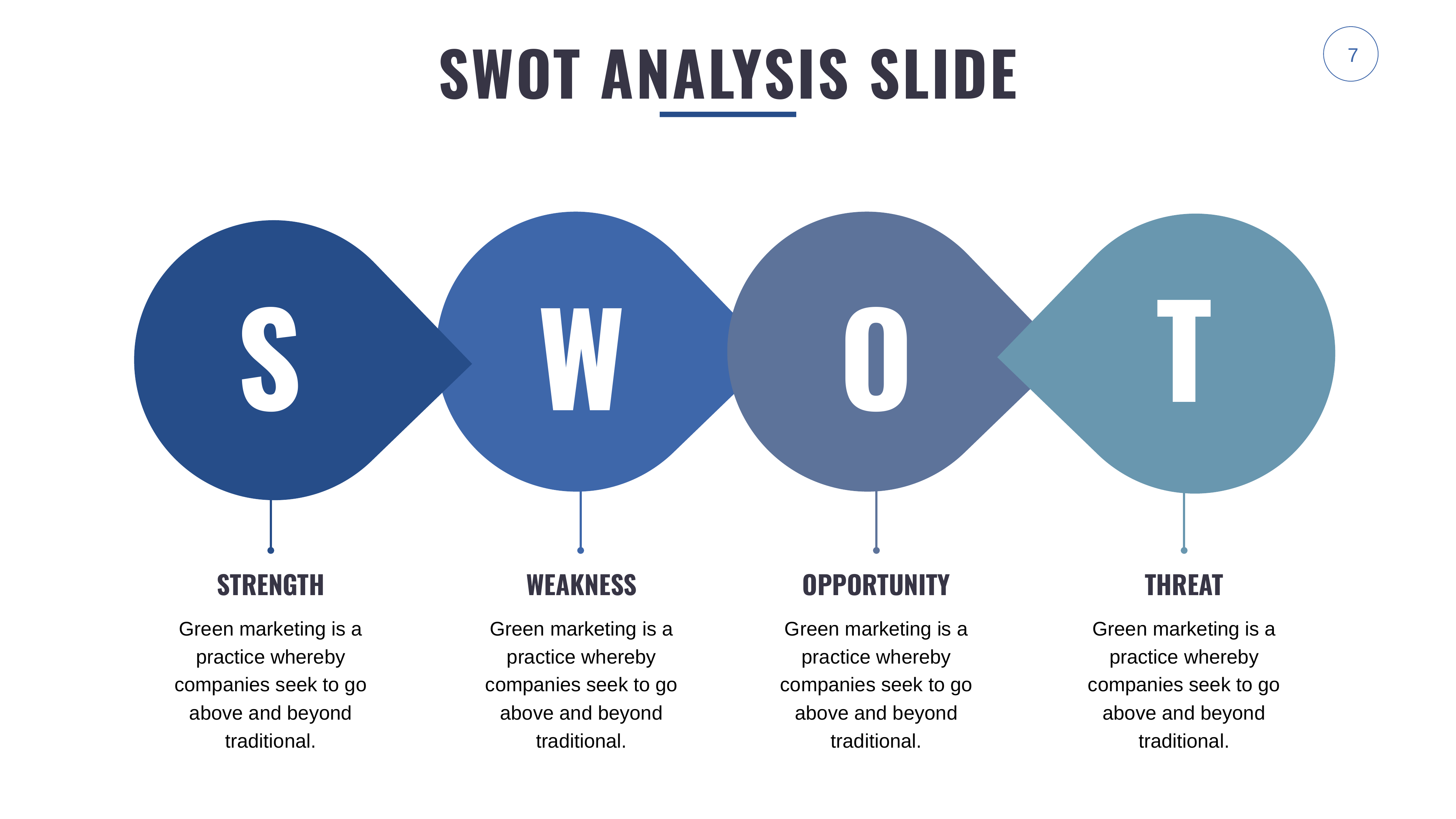

SWOT ANALYSIS SLIDE

T
S
W
O
STRENGTH
WEAKNESS
OPPORTUNITY
THREAT
Green marketing is a practice whereby companies seek to go above and beyond traditional.
Green marketing is a practice whereby companies seek to go above and beyond traditional.
Green marketing is a practice whereby companies seek to go above and beyond traditional.
Green marketing is a practice whereby companies seek to go above and beyond traditional.